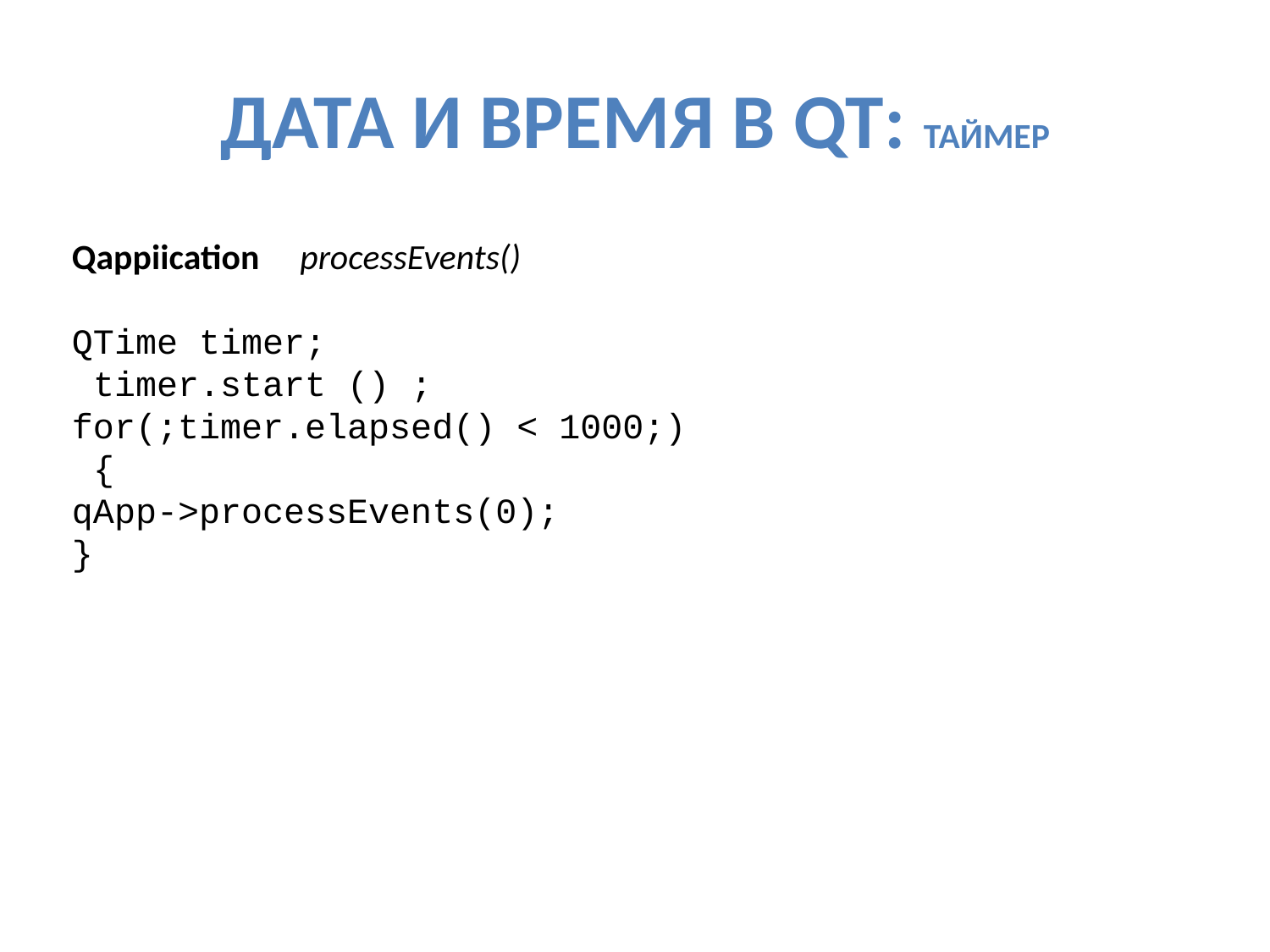

# Дата и время в Qt: таймер
Qappiication     processEvents()

QTime timer;
 timer.start () ;
for(;timer.elapsed() < 1000;)
 {
qApp->processEvents(0);
}